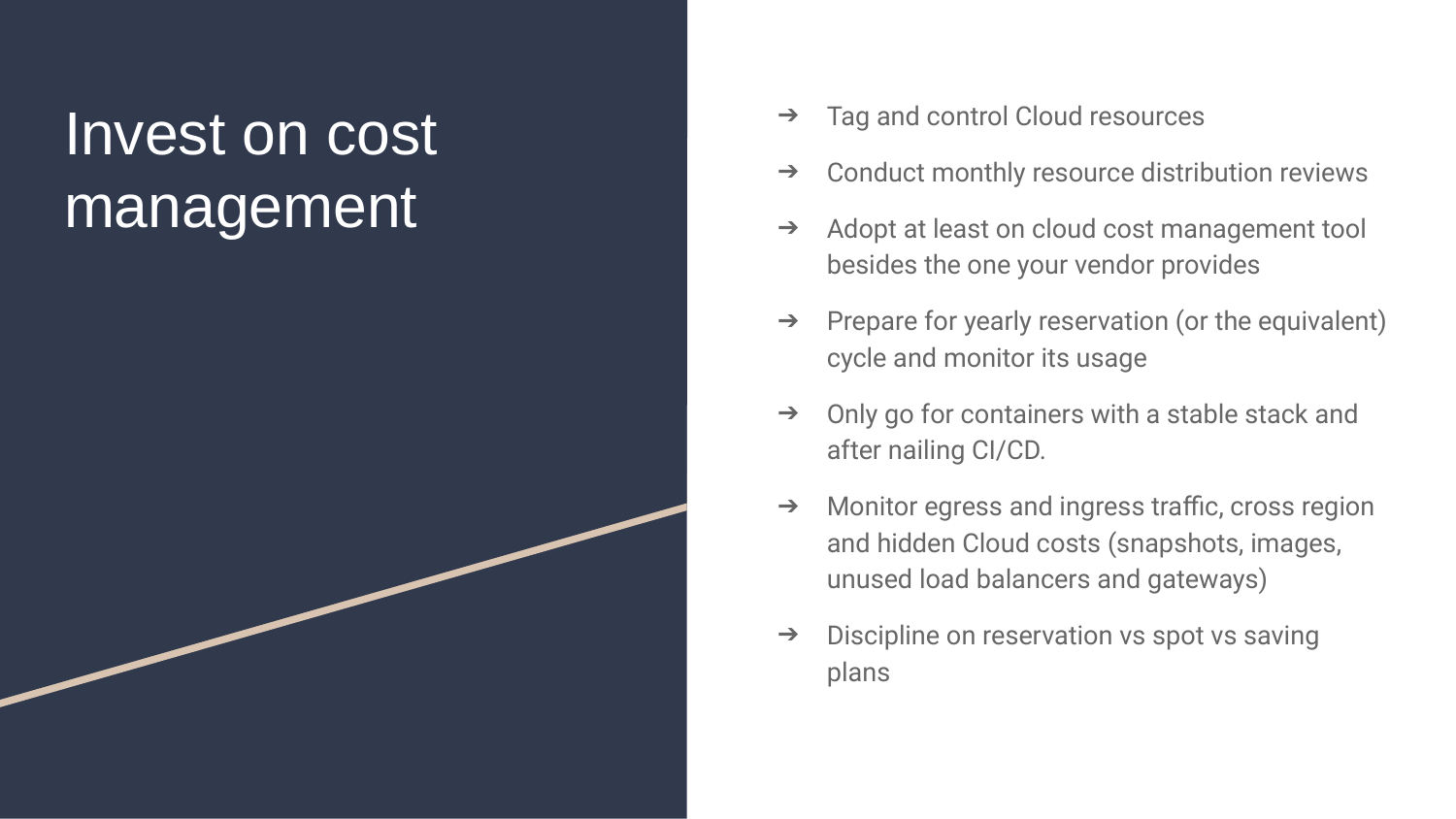

# Invest on cost management
Tag and control Cloud resources
Conduct monthly resource distribution reviews
Adopt at least on cloud cost management tool besides the one your vendor provides
Prepare for yearly reservation (or the equivalent) cycle and monitor its usage
Only go for containers with a stable stack and after nailing CI/CD.
Monitor egress and ingress traffic, cross region and hidden Cloud costs (snapshots, images, unused load balancers and gateways)
Discipline on reservation vs spot vs saving plans